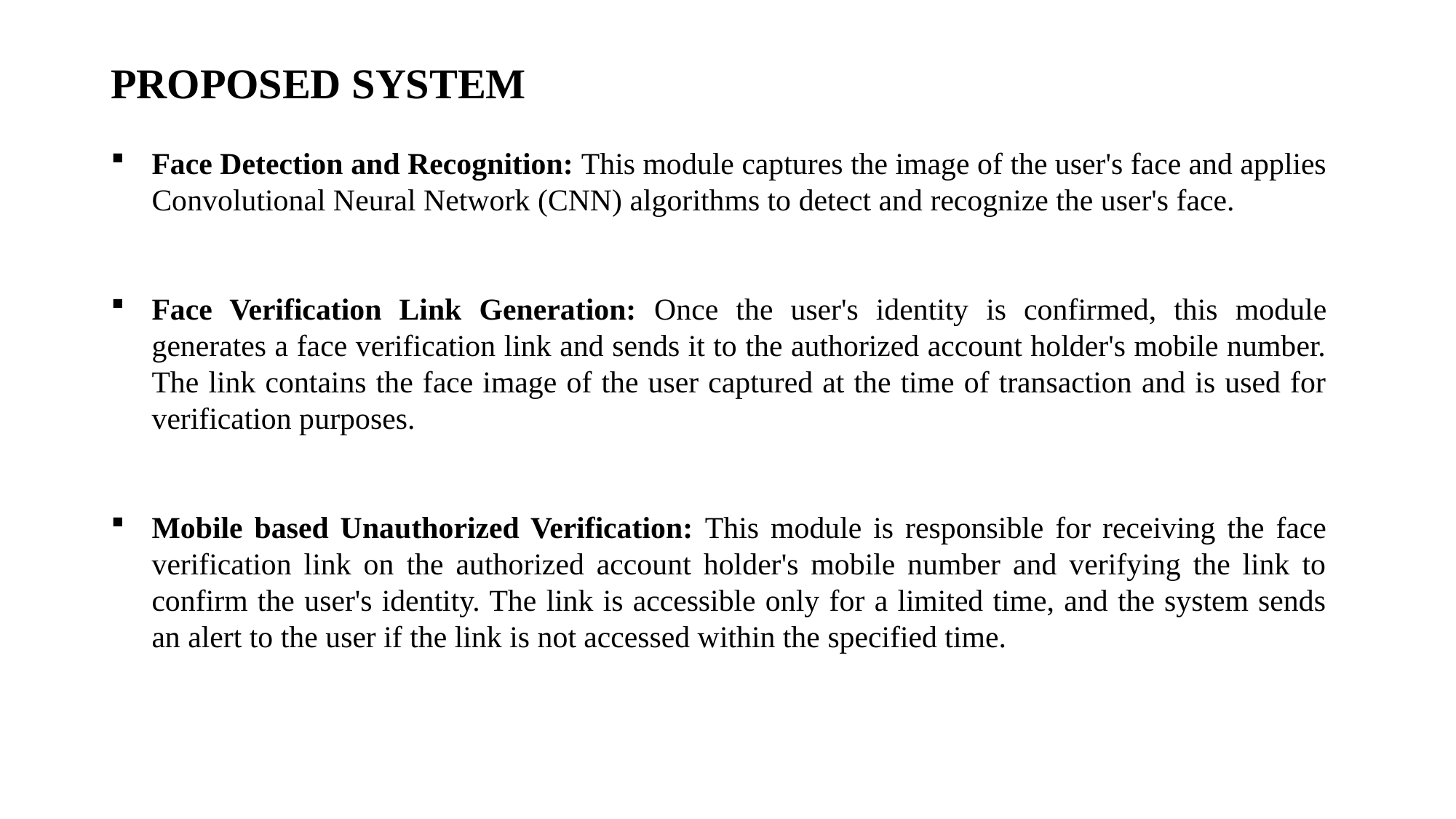

# PROPOSED SYSTEM
Face Detection and Recognition: This module captures the image of the user's face and applies Convolutional Neural Network (CNN) algorithms to detect and recognize the user's face.

Face Verification Link Generation: Once the user's identity is confirmed, this module generates a face verification link and sends it to the authorized account holder's mobile number. The link contains the face image of the user captured at the time of transaction and is used for verification purposes.

Mobile based Unauthorized Verification: This module is responsible for receiving the face verification link on the authorized account holder's mobile number and verifying the link to confirm the user's identity. The link is accessible only for a limited time, and the system sends an alert to the user if the link is not accessed within the specified time.